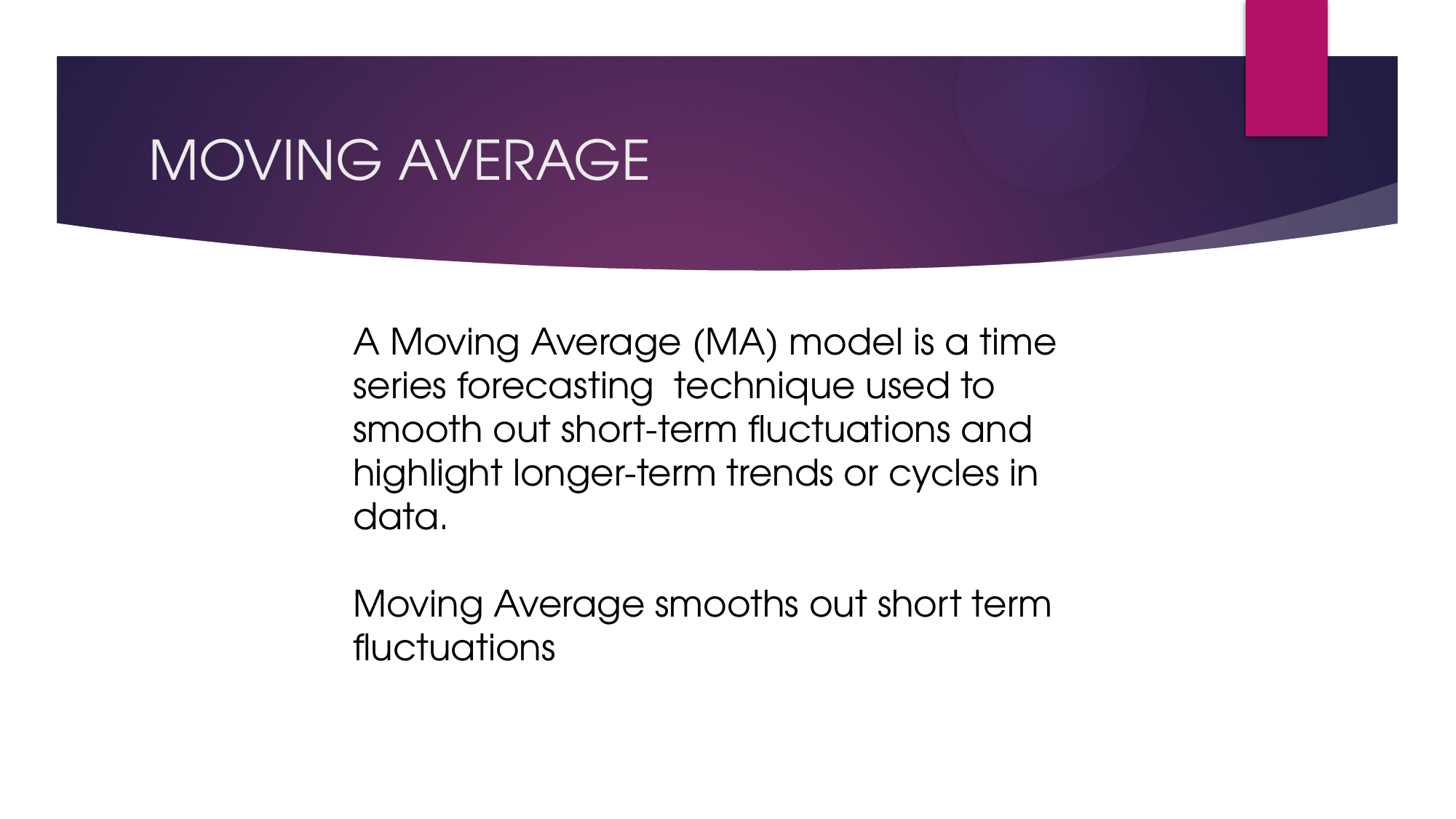

# MOVING AVERAGE
A Moving Average (MA) model is a time series forecasting  technique used to smooth out short-term fluctuations and highlight longer-term trends or cycles in data.

Moving Average smooths out short term fluctuations